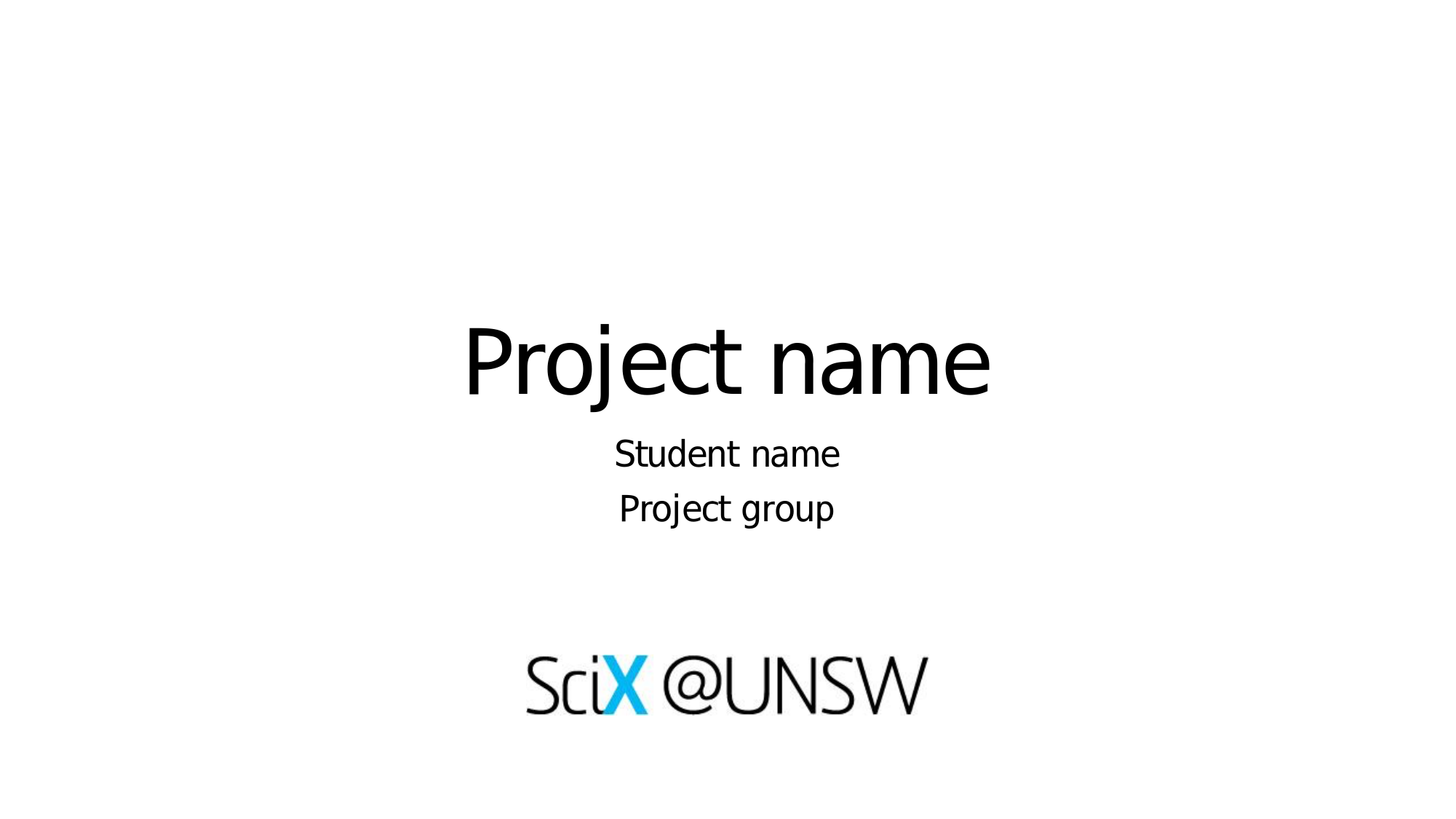

# Project name
Student name
Project group